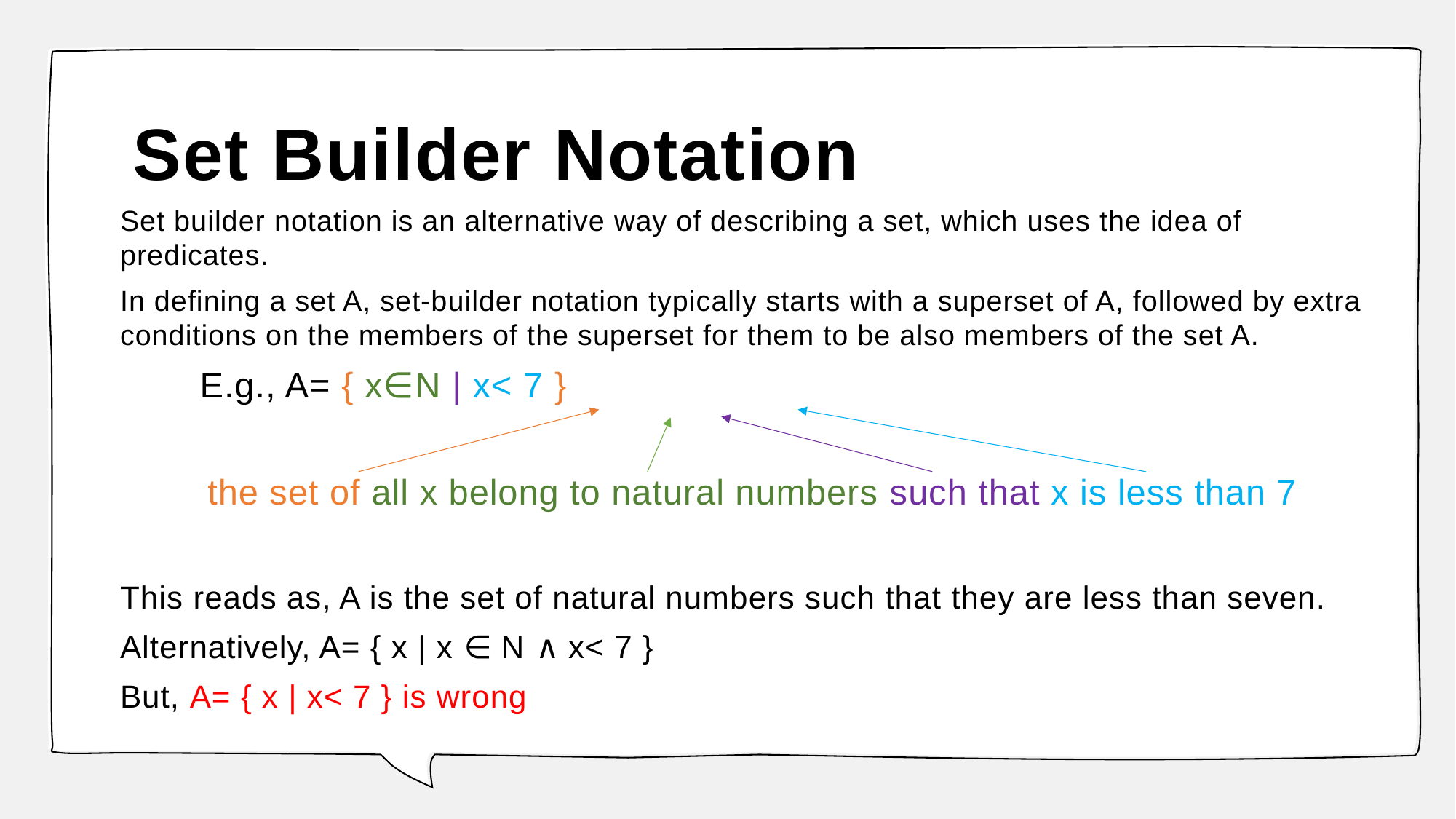

# Set Builder Notation
Set builder notation is an alternative way of describing a set, which uses the idea of predicates.
In defining a set A, set-builder notation typically starts with a superset of A, followed by extra conditions on the members of the superset for them to be also members of the set A.
			E.g., A= { x∈N | x< 7 }

the set of all x belong to natural numbers such that x is less than 7

This reads as, A is the set of natural numbers such that they are less than seven.
Alternatively, A= { x | x ∈ N ∧ x< 7 }
But, A= { x | x< 7 } is wrong